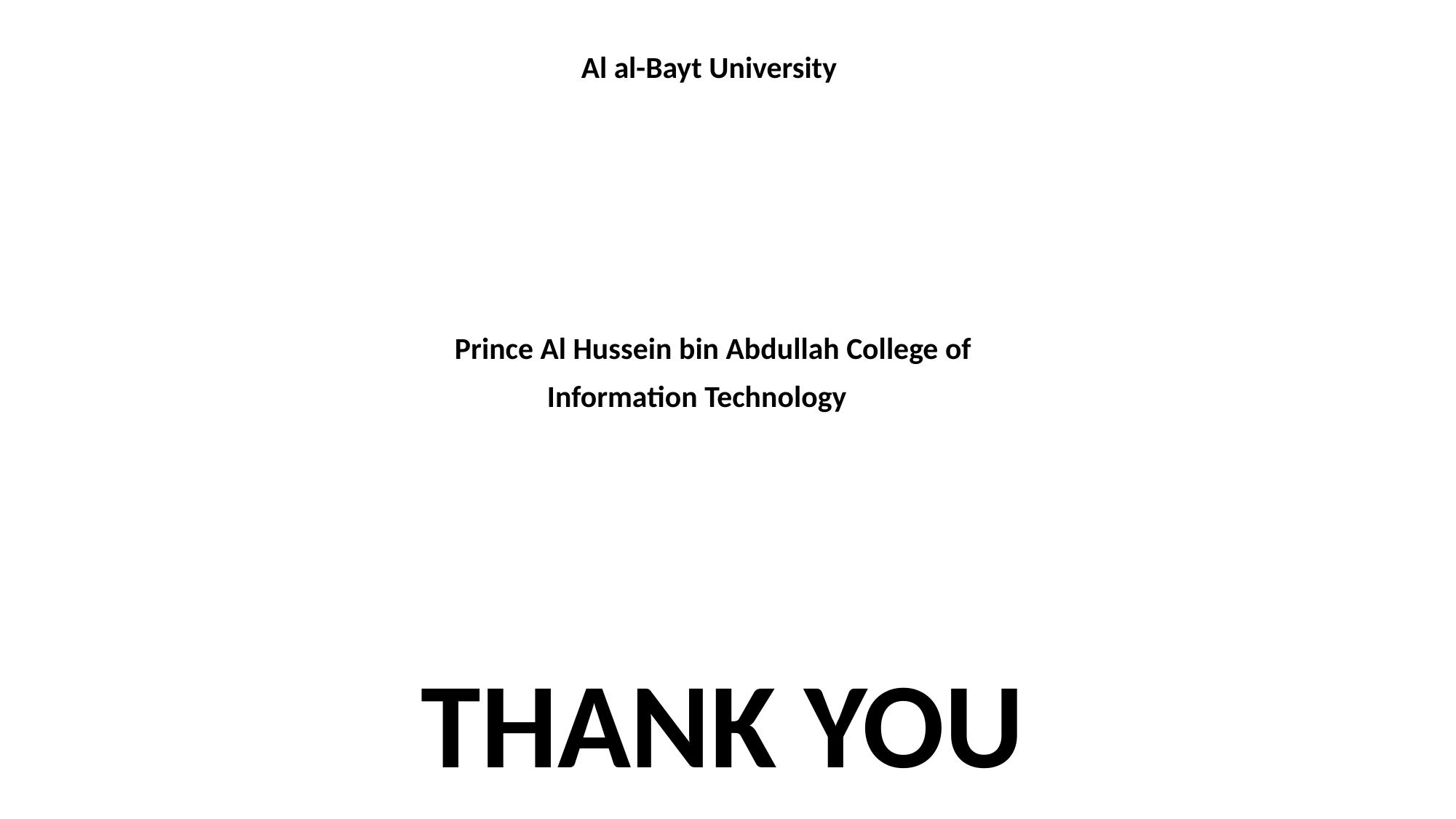

Al al-Bayt University
Prince Al Hussein bin Abdullah College of
Information Technology
THANK YOU